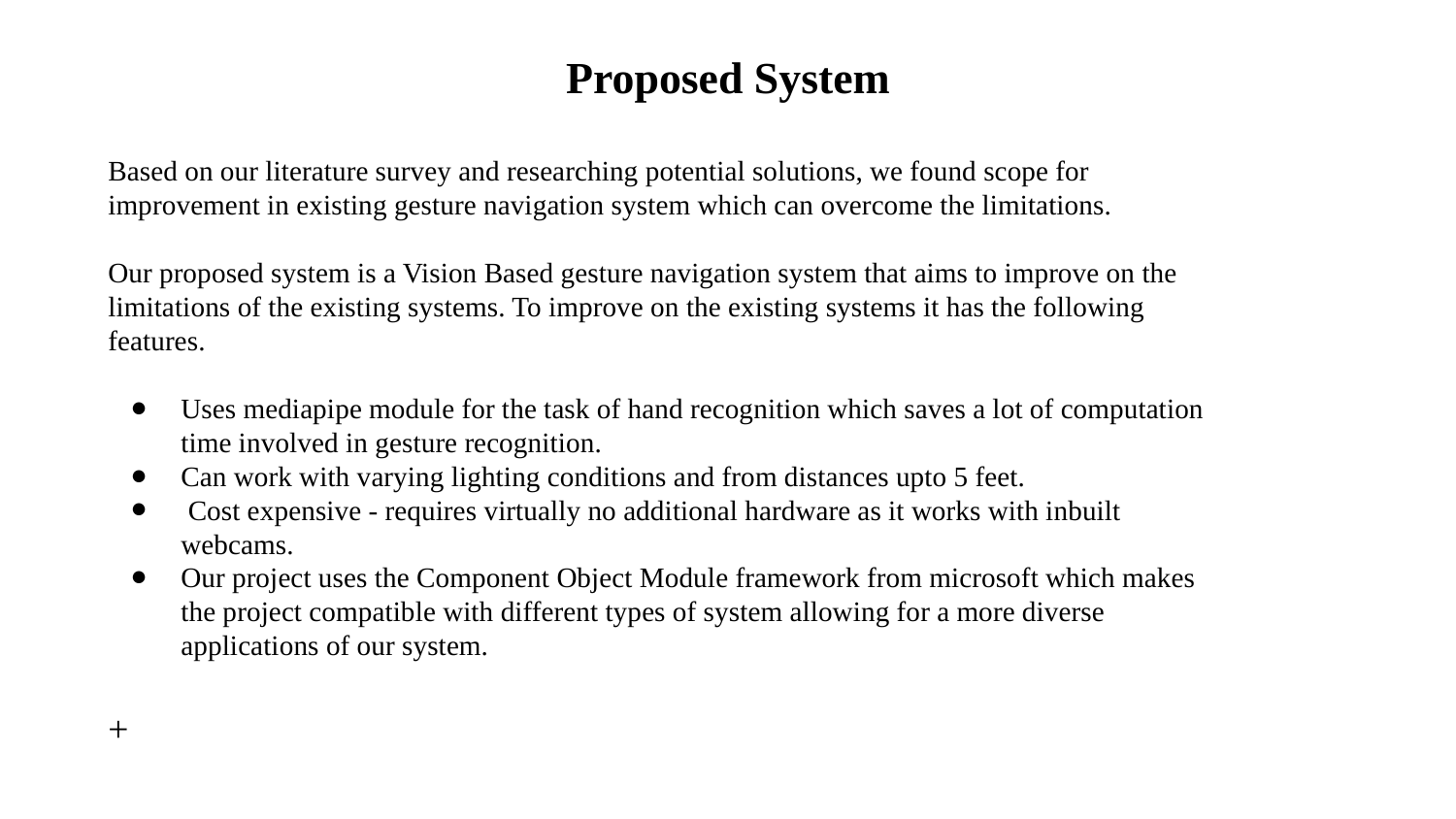

Proposed System
Based on our literature survey and researching potential solutions, we found scope for improvement in existing gesture navigation system which can overcome the limitations.

Our proposed system is a Vision Based gesture navigation system that aims to improve on the limitations of the existing systems. To improve on the existing systems it has the following features.

Uses mediapipe module for the task of hand recognition which saves a lot of computation time involved in gesture recognition.
Can work with varying lighting conditions and from distances upto 5 feet.
 Cost expensive - requires virtually no additional hardware as it works with inbuilt webcams.
Our project uses the Component Object Module framework from microsoft which makes the project compatible with different types of system allowing for a more diverse applications of our system.

+